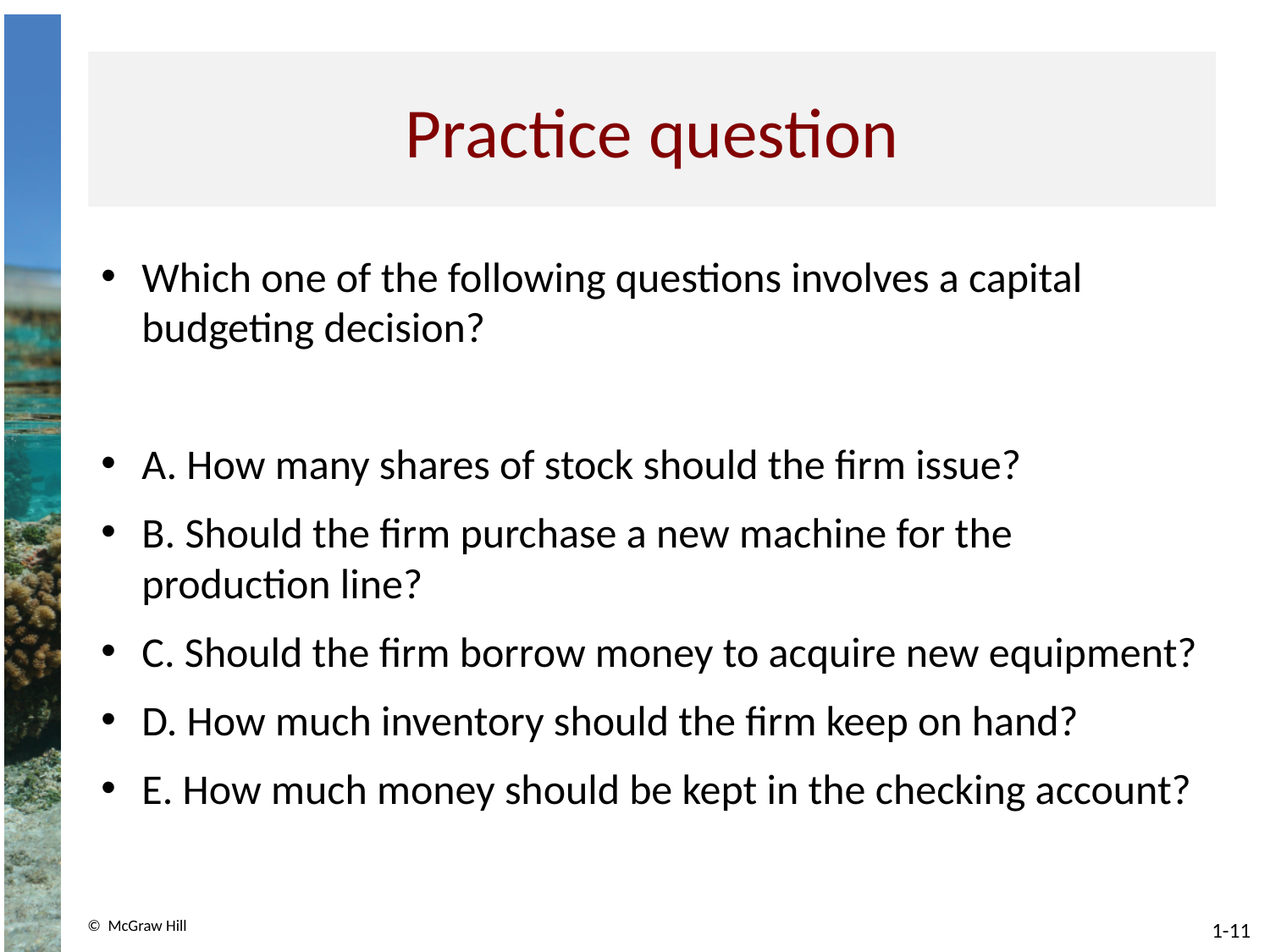

# Practice question
Which one of the following questions involves a capital budgeting decision?

A. How many shares of stock should the firm issue?
B. Should the firm purchase a new machine for the production line?
C. Should the firm borrow money to acquire new equipment?
D. How much inventory should the firm keep on hand?
E. How much money should be kept in the checking account?